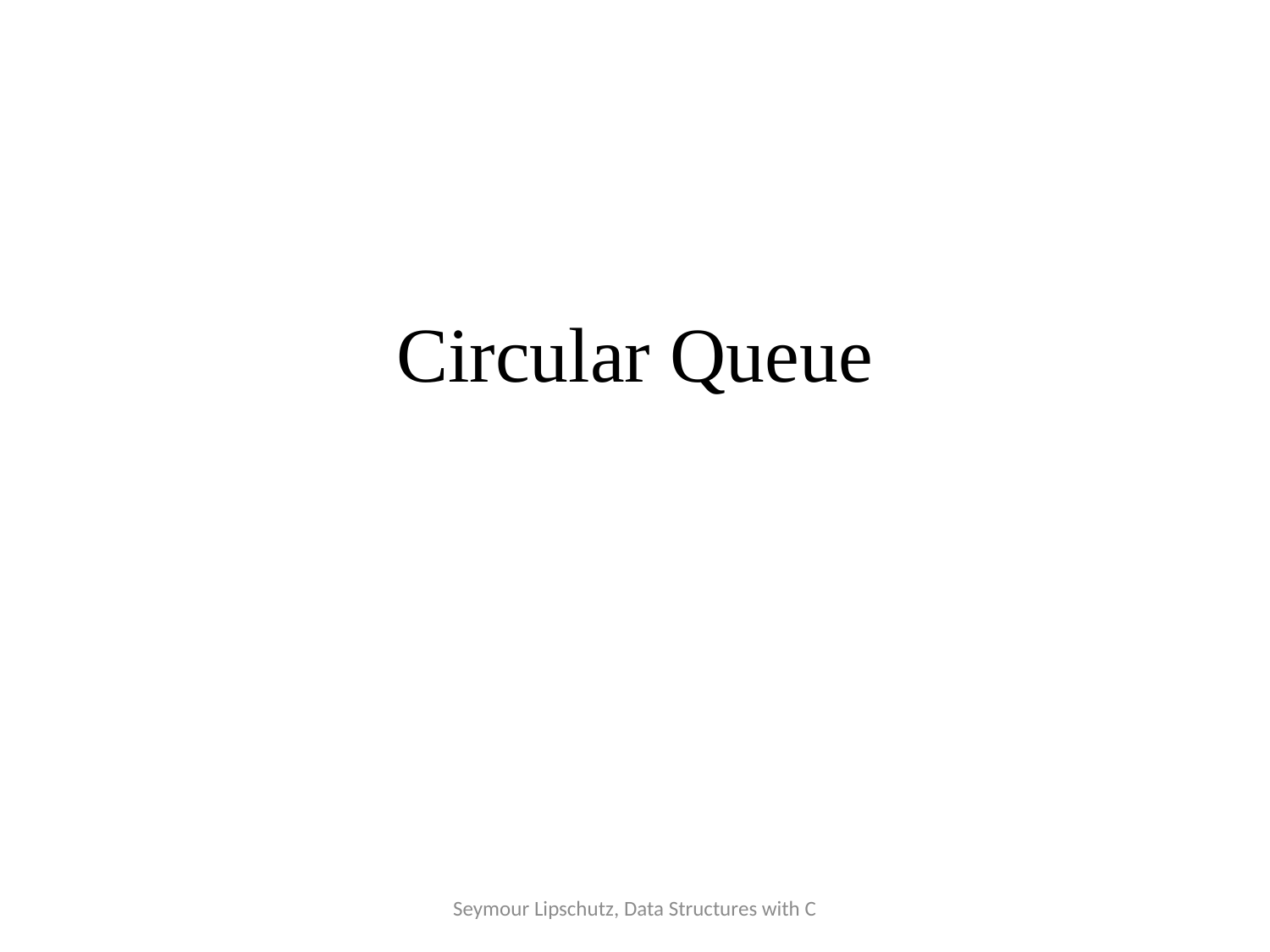

# Circular Queue

Seymour Lipschutz, Data Structures with C